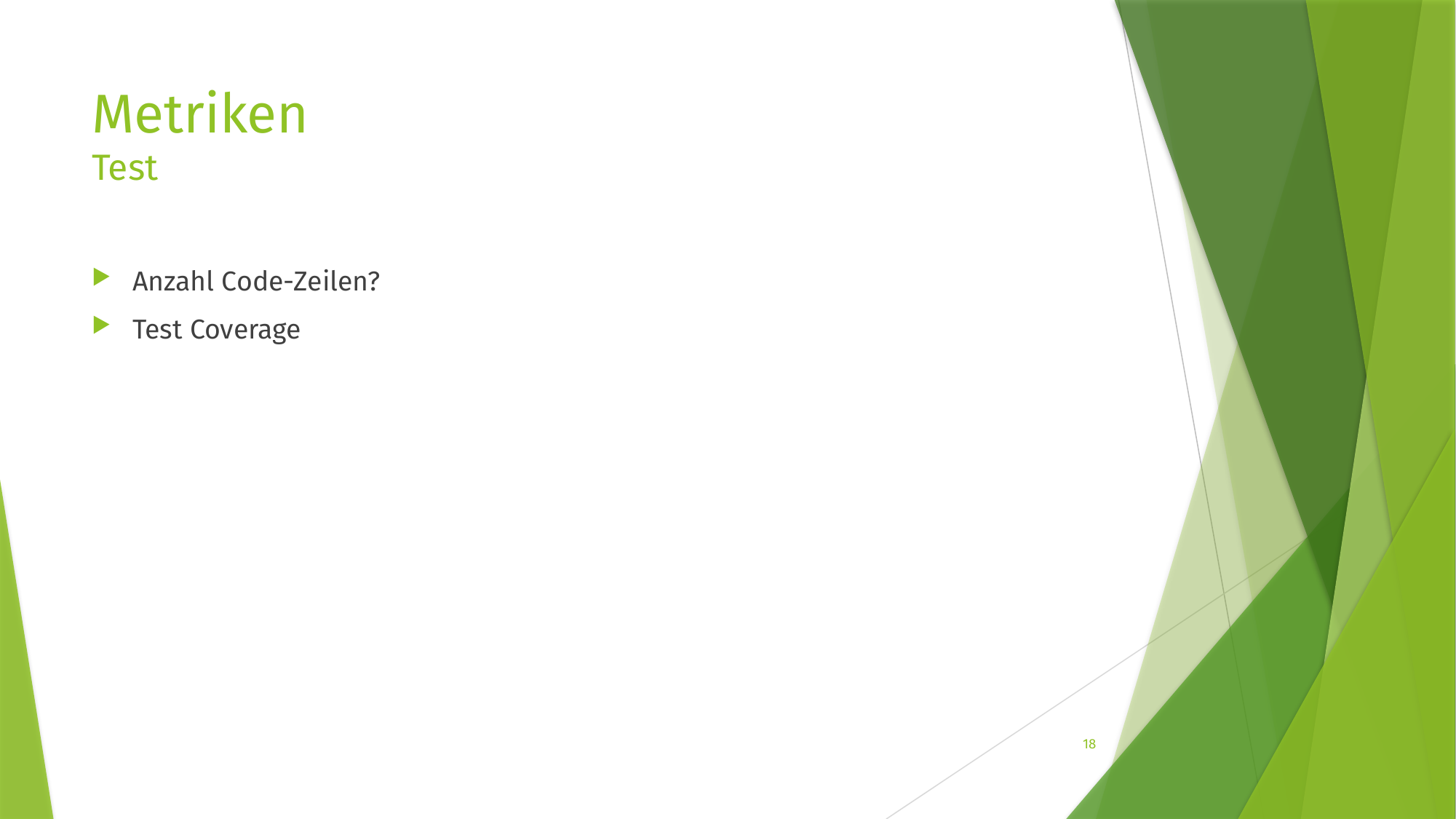

# Metriken Test
Anzahl Code-Zeilen?
Test Coverage
18